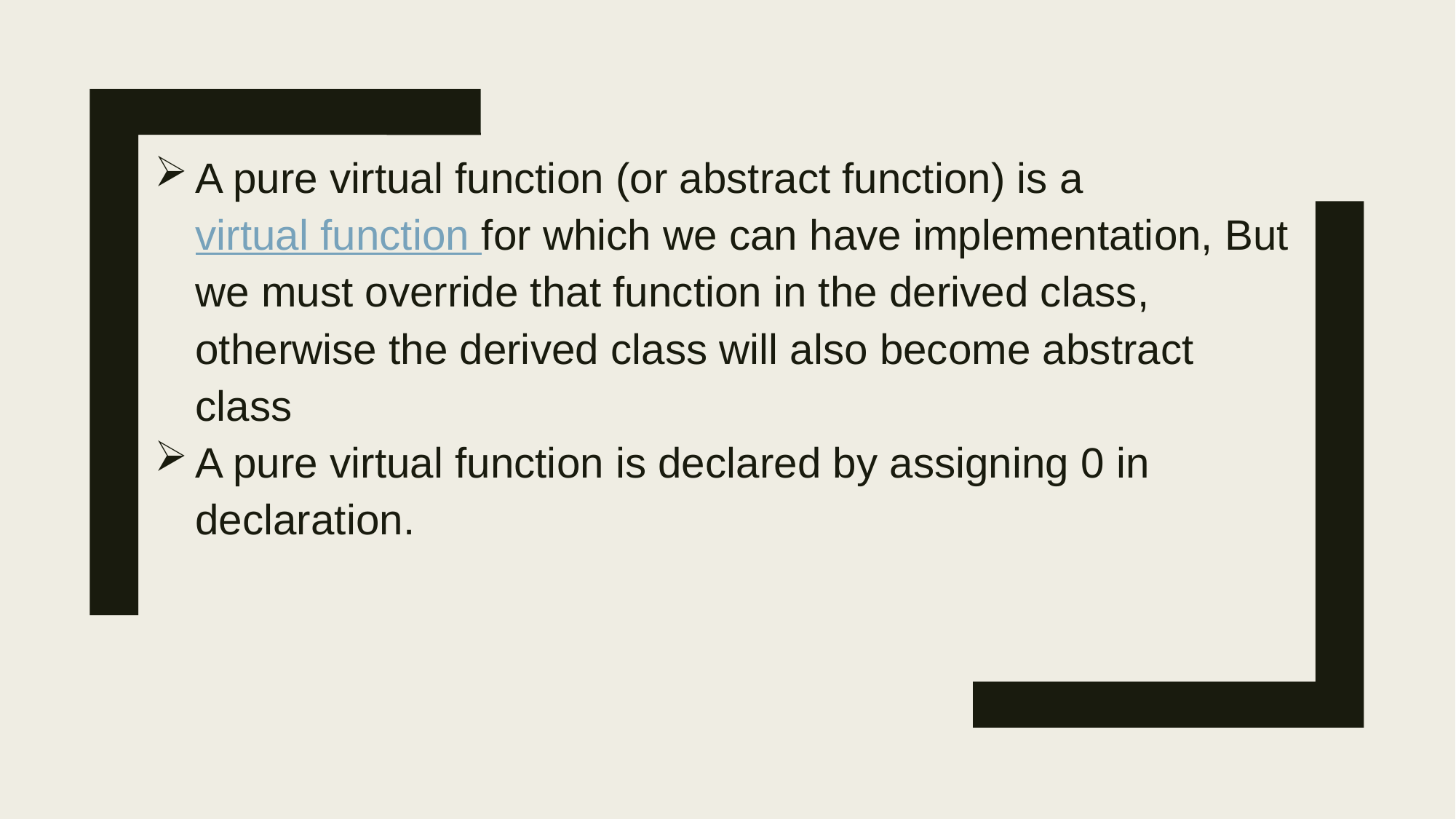

A pure virtual function (or abstract function) is a virtual function for which we can have implementation, But we must override that function in the derived class, otherwise the derived class will also become abstract class
A pure virtual function is declared by assigning 0 in declaration.